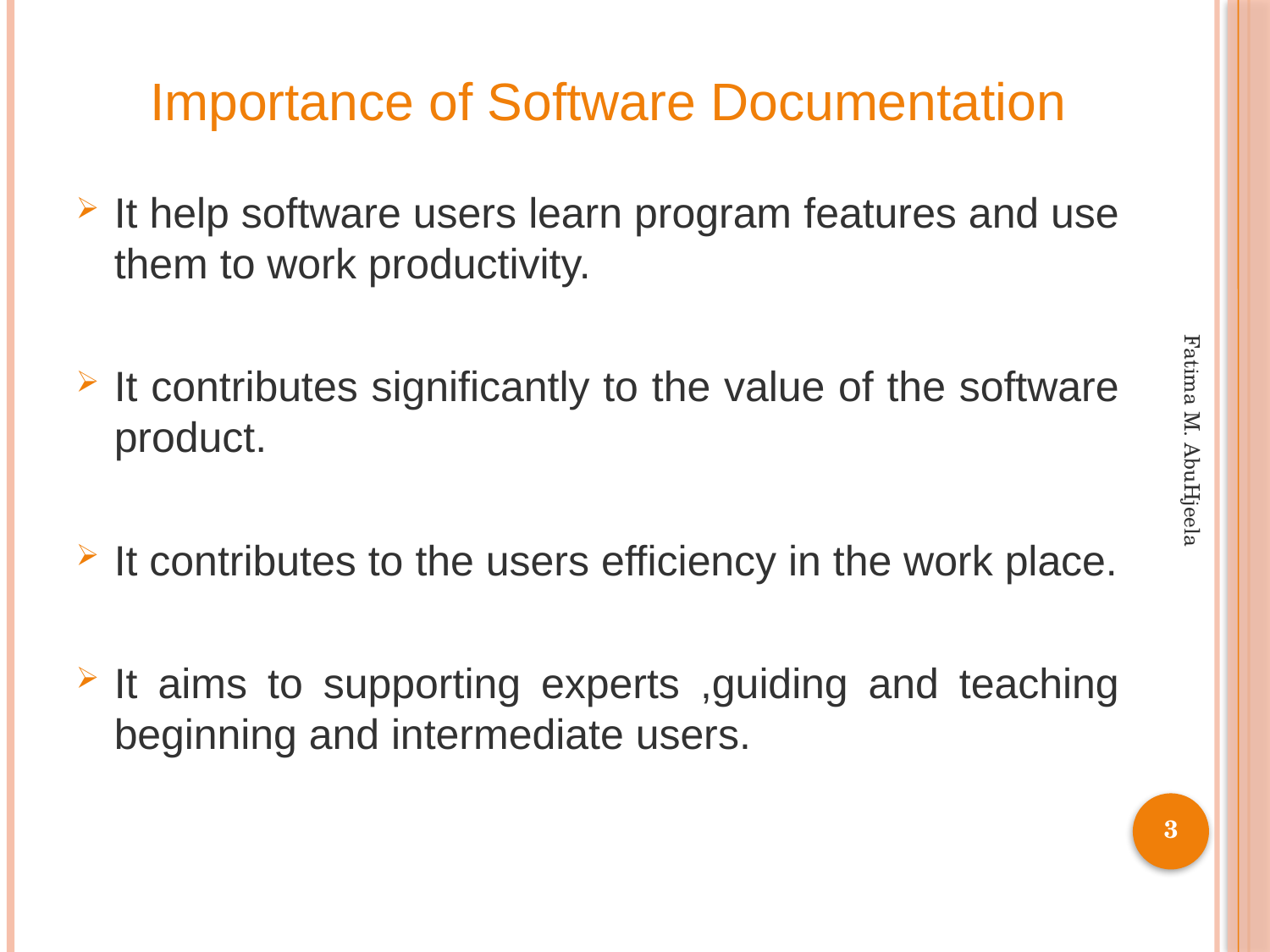

# Importance of Software Documentation
It help software users learn program features and use them to work productivity.

It contributes significantly to the value of the software product.

It contributes to the users efficiency in the work place.

It aims to supporting experts ,guiding and teaching beginning and intermediate users.
Fatima M. AbuHjeela
3